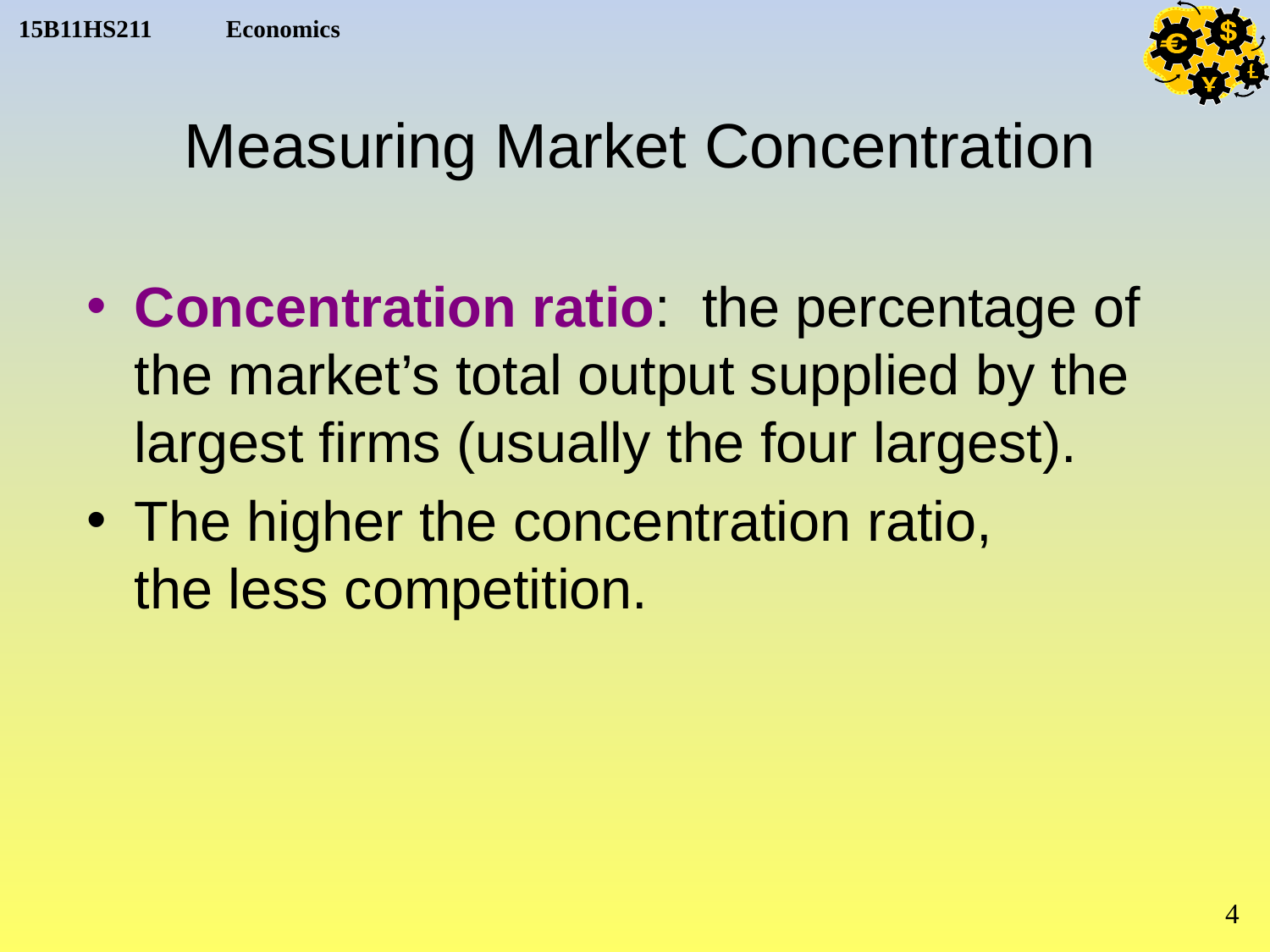

# Measuring Market Concentration
Concentration ratio:  the percentage of the market’s total output supplied by the largest firms (usually the four largest).
The higher the concentration ratio,
the less competition.

4